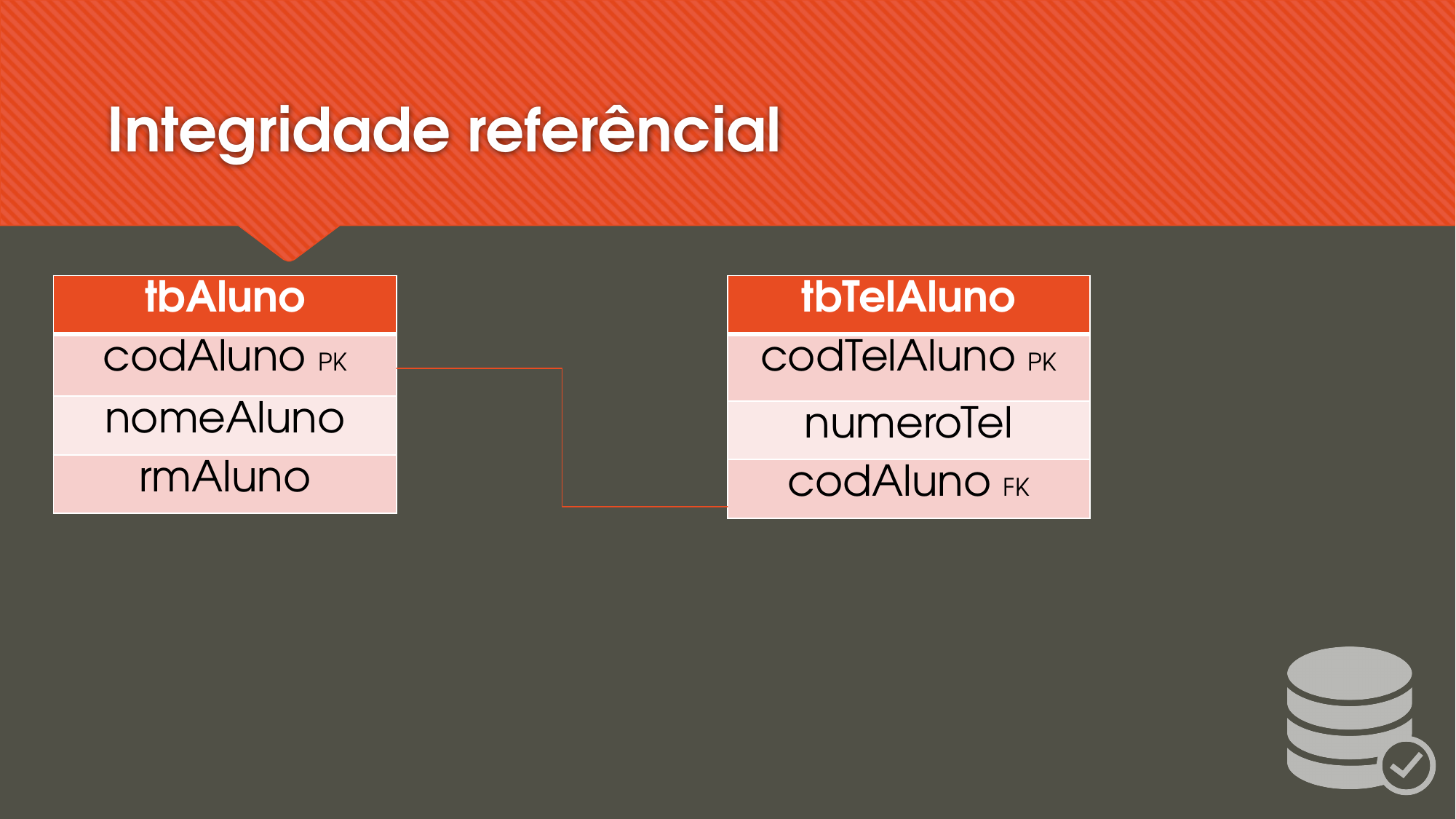

# Integridade referêncial
| tbAluno |
| --- |
| codAluno PK |
| nomeAluno |
| rmAluno |
| tbTelAluno |
| --- |
| codTelAluno PK |
| numeroTel |
| codAluno FK |